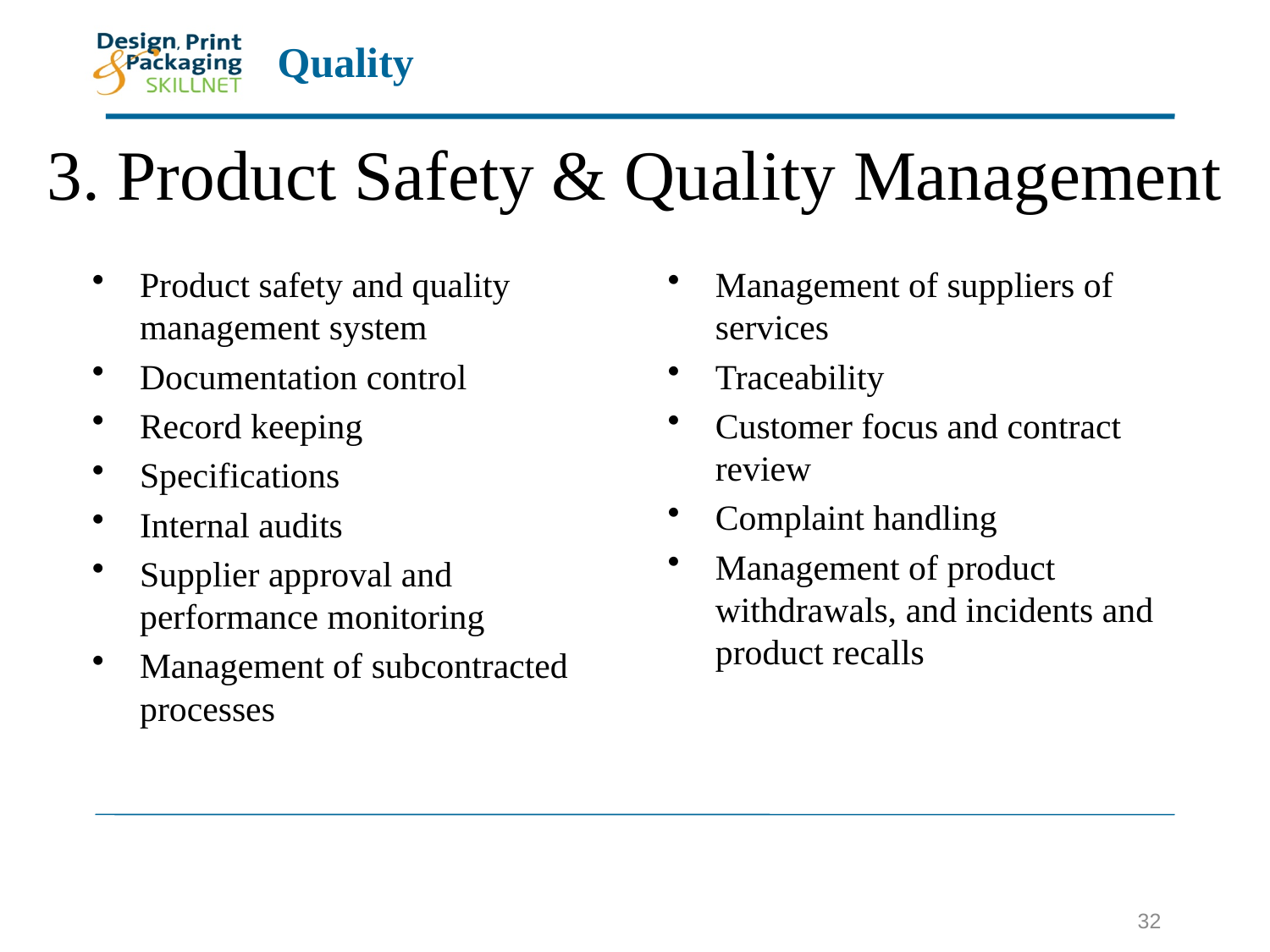

# 3. Product Safety & Quality Management
Product safety and quality management system
Documentation control
Record keeping
Specifications
Internal audits
Supplier approval and performance monitoring
Management of subcontracted processes
Management of suppliers of services
Traceability
Customer focus and contract review
Complaint handling
Management of product withdrawals, and incidents and product recalls

32